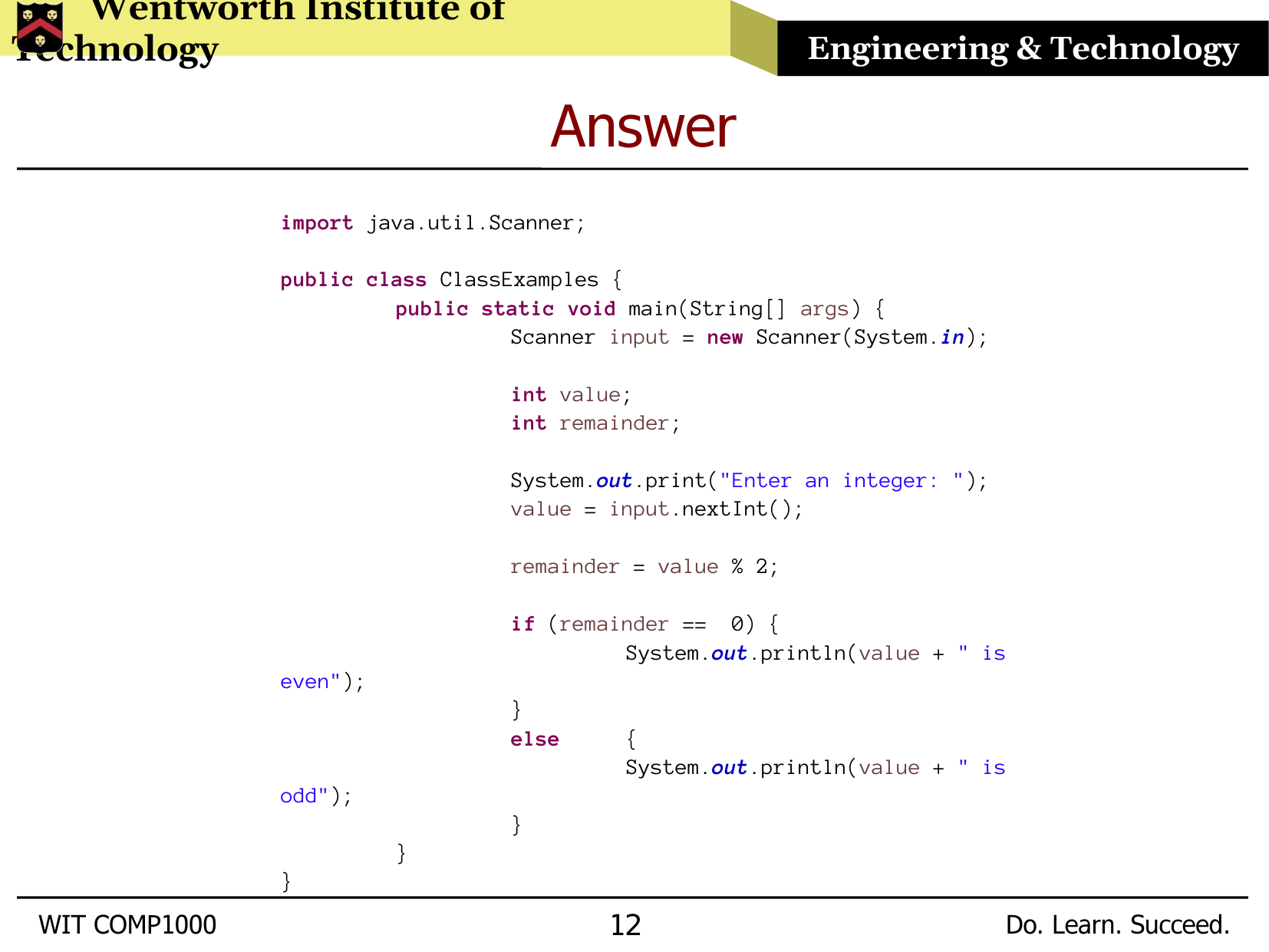

# Answer
import java.util.Scanner;

public class ClassExamples {
	public static void main(String[] args) {
		Scanner input = new Scanner(System.in);

		int value;
		int remainder;

		System.out.print("Enter an integer: ");
		value = input.nextInt();

		remainder = value % 2;

		if (remainder ==  0) {
			System.out.println(value + " is even");
		}
		else	{
			System.out.println(value + " is odd");
		}
	}
}